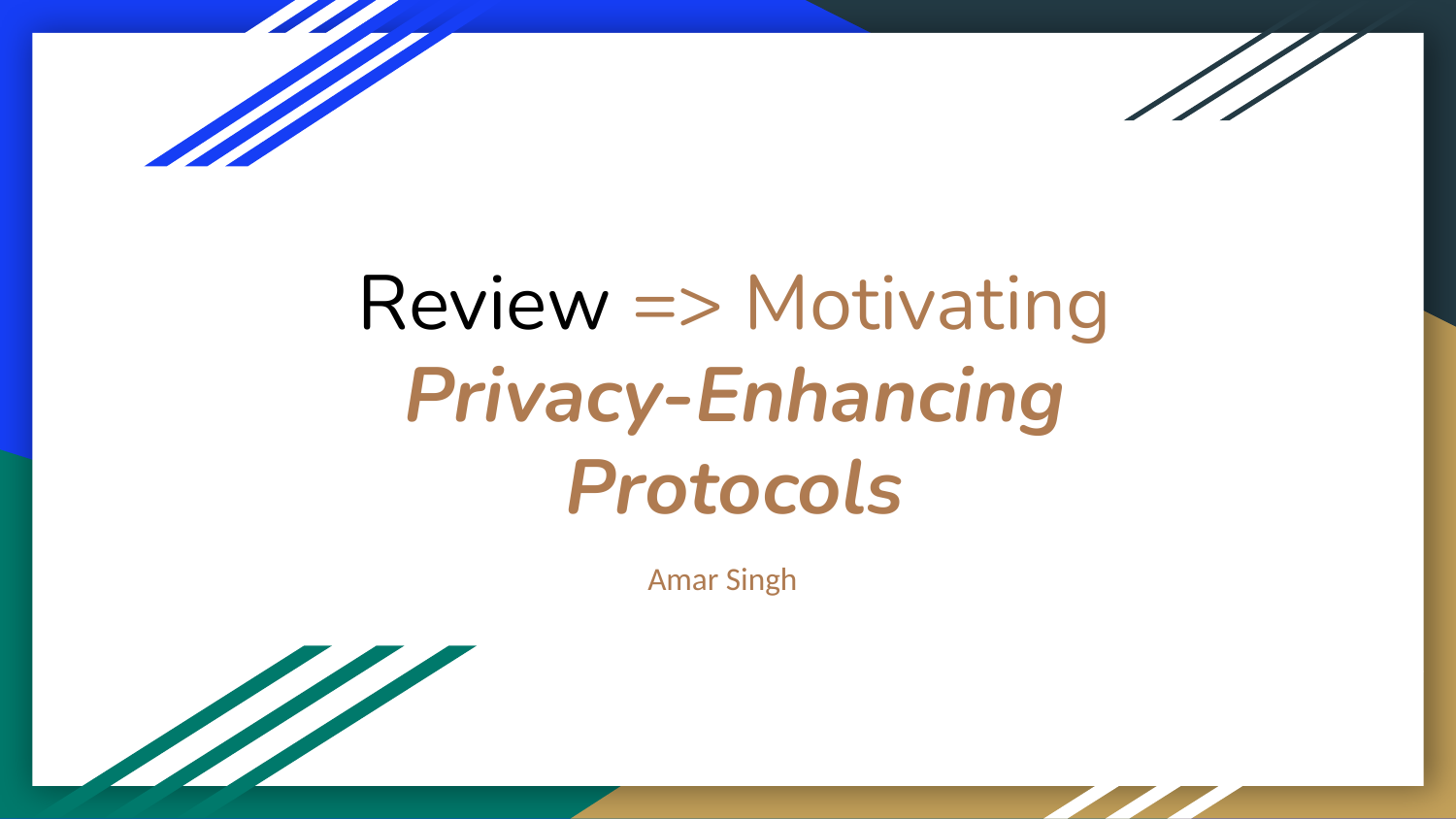

# Review => Motivating Privacy-Enhancing Protocols
Amar Singh